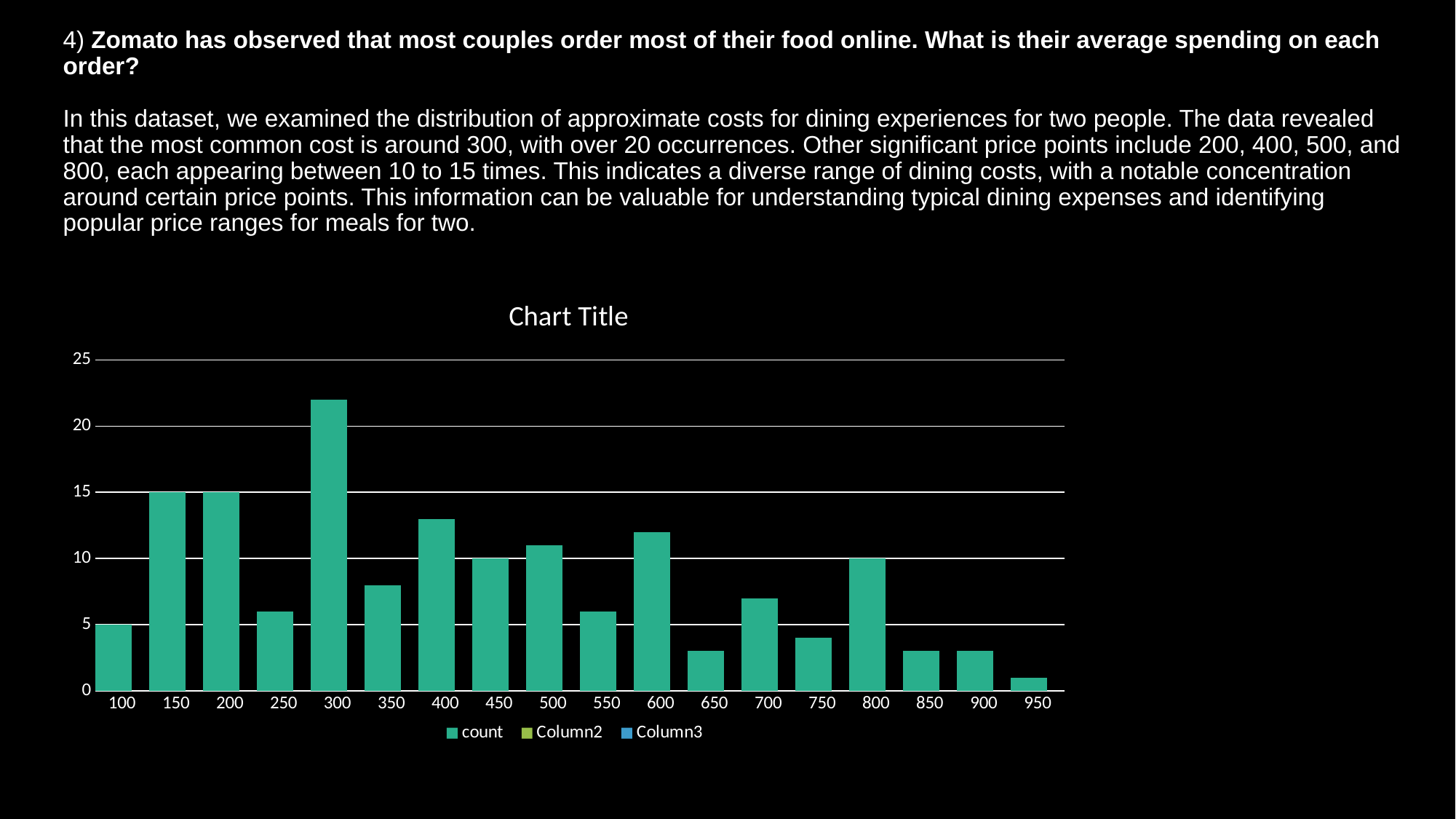

# 4) Zomato has observed that most couples order most of their food online. What is their average spending on each order? In this dataset, we examined the distribution of approximate costs for dining experiences for two people. The data revealed that the most common cost is around 300, with over 20 occurrences. Other significant price points include 200, 400, 500, and 800, each appearing between 10 to 15 times. This indicates a diverse range of dining costs, with a notable concentration around certain price points. This information can be valuable for understanding typical dining expenses and identifying popular price ranges for meals for two.

### Chart:

| Category | count | Column2 | Column3 |
|---|---|---|---|
| 100 | 5.0 | None | None |
| 150 | 15.0 | None | None |
| 200 | 15.0 | None | None |
| 250 | 6.0 | None | None |
| 300 | 22.0 | None | None |
| 350 | 8.0 | None | None |
| 400 | 13.0 | None | None |
| 450 | 10.0 | None | None |
| 500 | 11.0 | None | None |
| 550 | 6.0 | None | None |
| 600 | 12.0 | None | None |
| 650 | 3.0 | None | None |
| 700 | 7.0 | None | None |
| 750 | 4.0 | None | None |
| 800 | 10.0 | None | None |
| 850 | 3.0 | None | None |
| 900 | 3.0 | None | None |
| 950 | 1.0 | None | None |